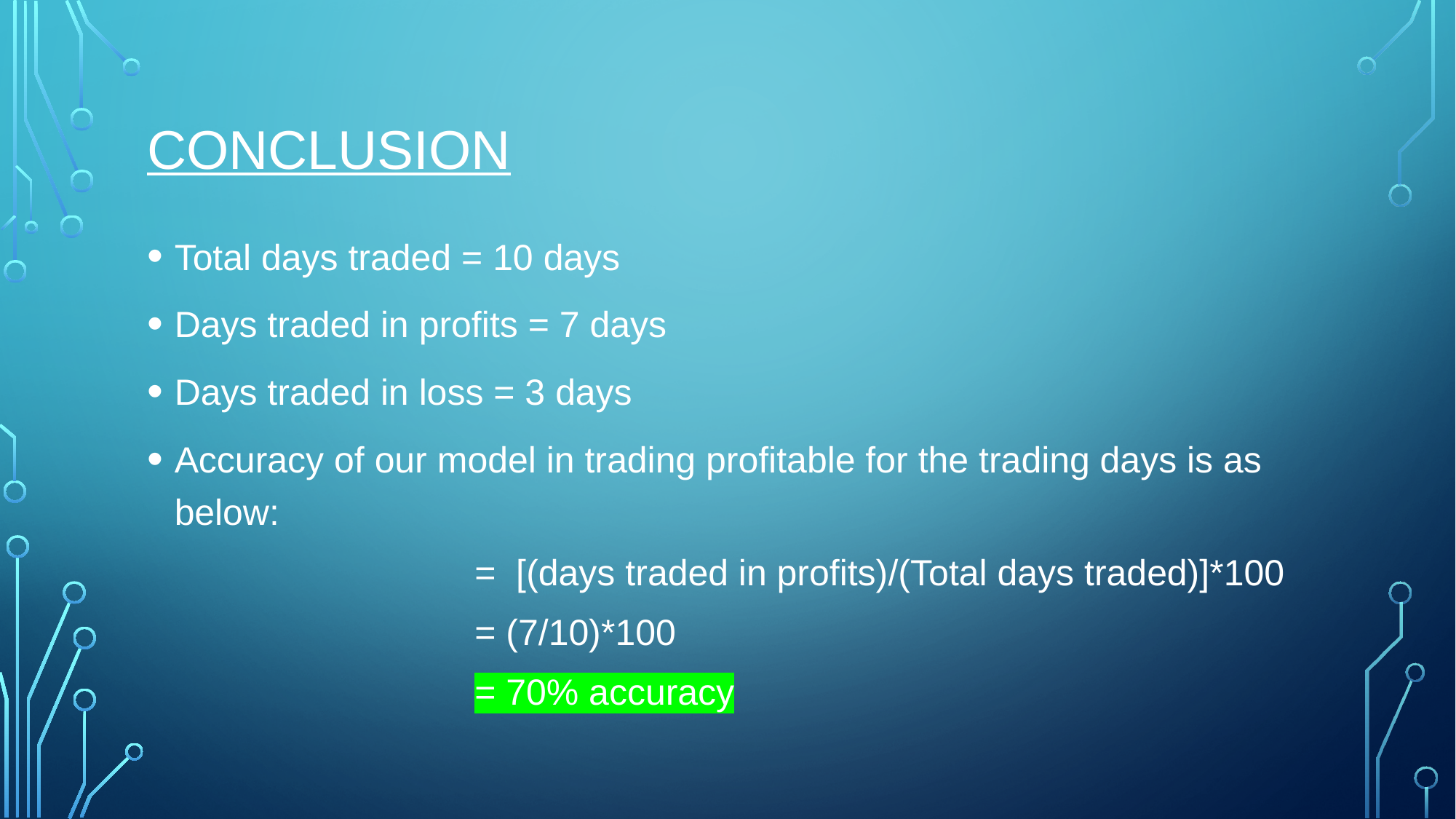

# conclusion
Total days traded = 10 days
Days traded in profits = 7 days
Days traded in loss = 3 days
Accuracy of our model in trading profitable for the trading days is as below:
=  [(days traded in profits)/(Total days traded)]*100
= (7/10)*100
= 70% accuracy